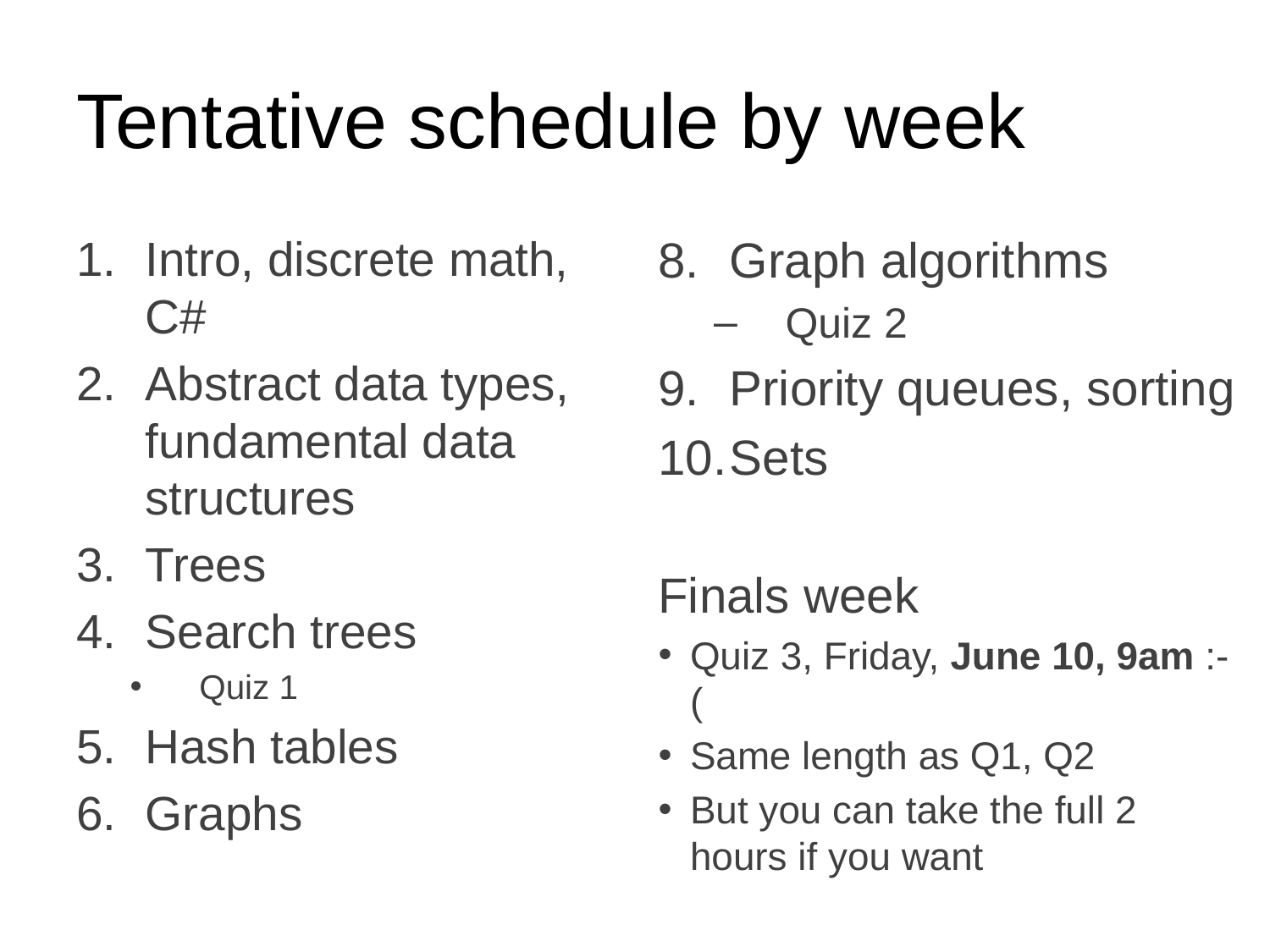

# Tentative schedule by week
Intro, discrete math, C#
Abstract data types, fundamental data structures
Trees
Search trees
Quiz 1
Hash tables
Graphs
Graph algorithms
Quiz 2
Priority queues, sorting
Sets

Finals week
Quiz 3, Friday, June 10, 9am :-(
Same length as Q1, Q2
But you can take the full 2 hours if you want